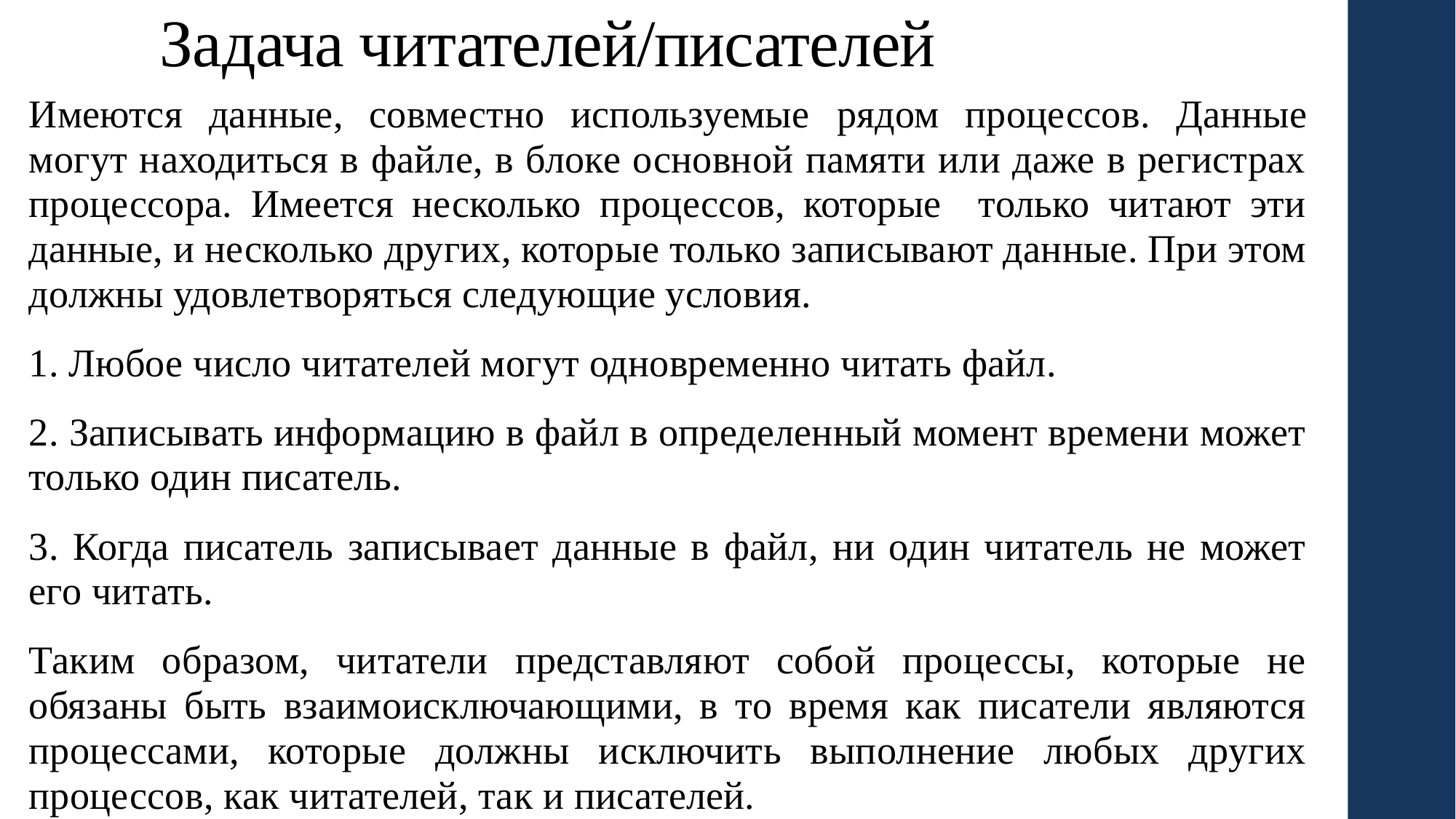

# Задача читателей/писателей
Имеются данные, совместно используемые рядом процессов. Данные могут находиться в файле, в блоке основной памяти или даже в регистрах процессора. Имеется несколько процессов, которые  только читают эти данные, и несколько других, которые только записывают данные. При этом должны удовлетворяться следующие условия.
1. Любое число читателей могут одновременно читать файл.
2. Записывать информацию в файл в определенный момент времени может только один писатель.
3. Когда писатель записывает данные в файл, ни один читатель не может его читать.
Таким образом, читатели представляют собой процессы, которые не обязаны быть взаимоисключающими, в то время как писатели являются процессами, которые должны исключить выполнение любых других процессов, как читателей, так и писателей.